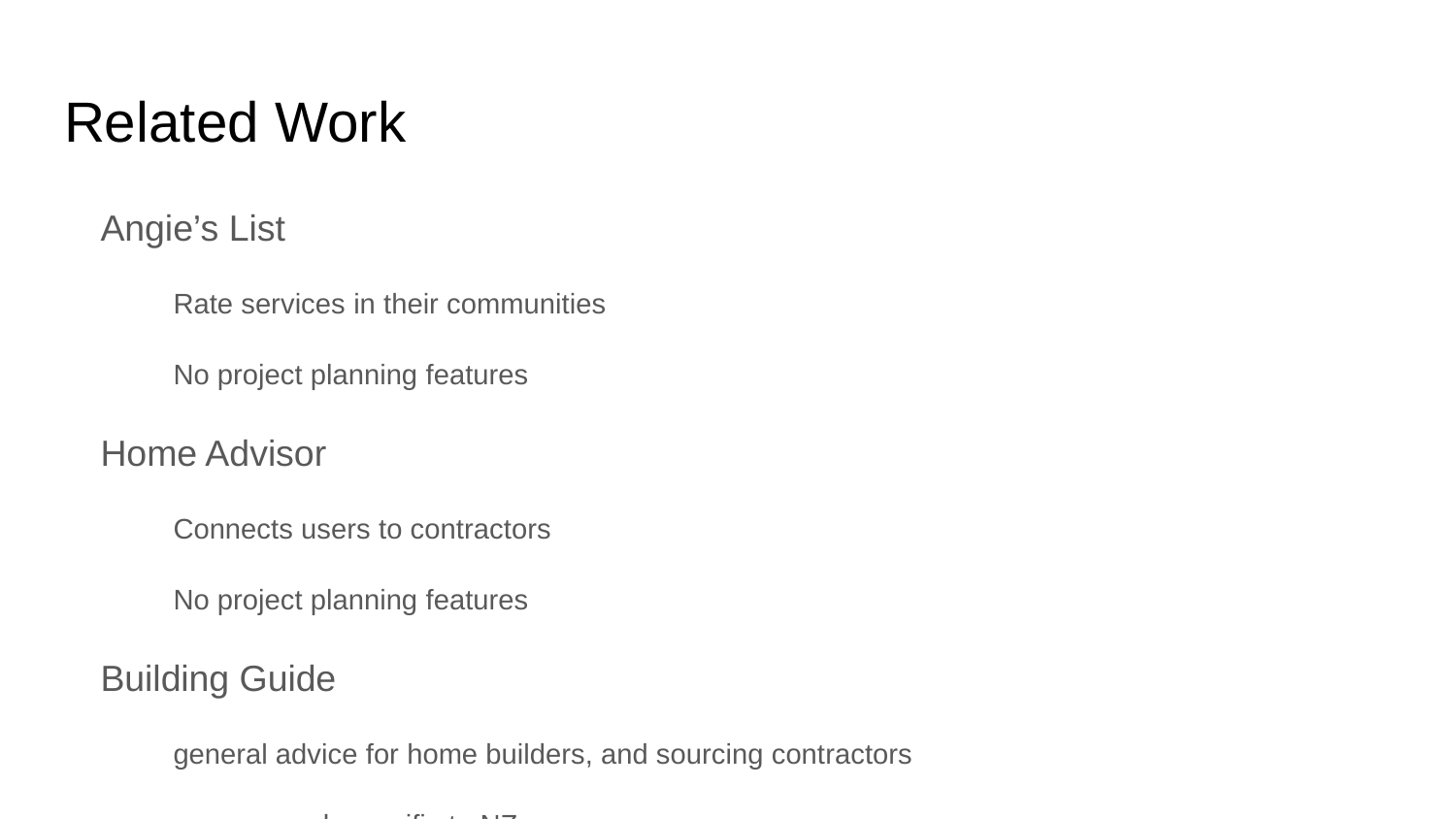

# Related Work
Angie’s List
Rate services in their communities
No project planning features
Home Advisor
Connects users to contractors
No project planning features
Building Guide
general advice for home builders, and sourcing contractors
very general, specific to NZ